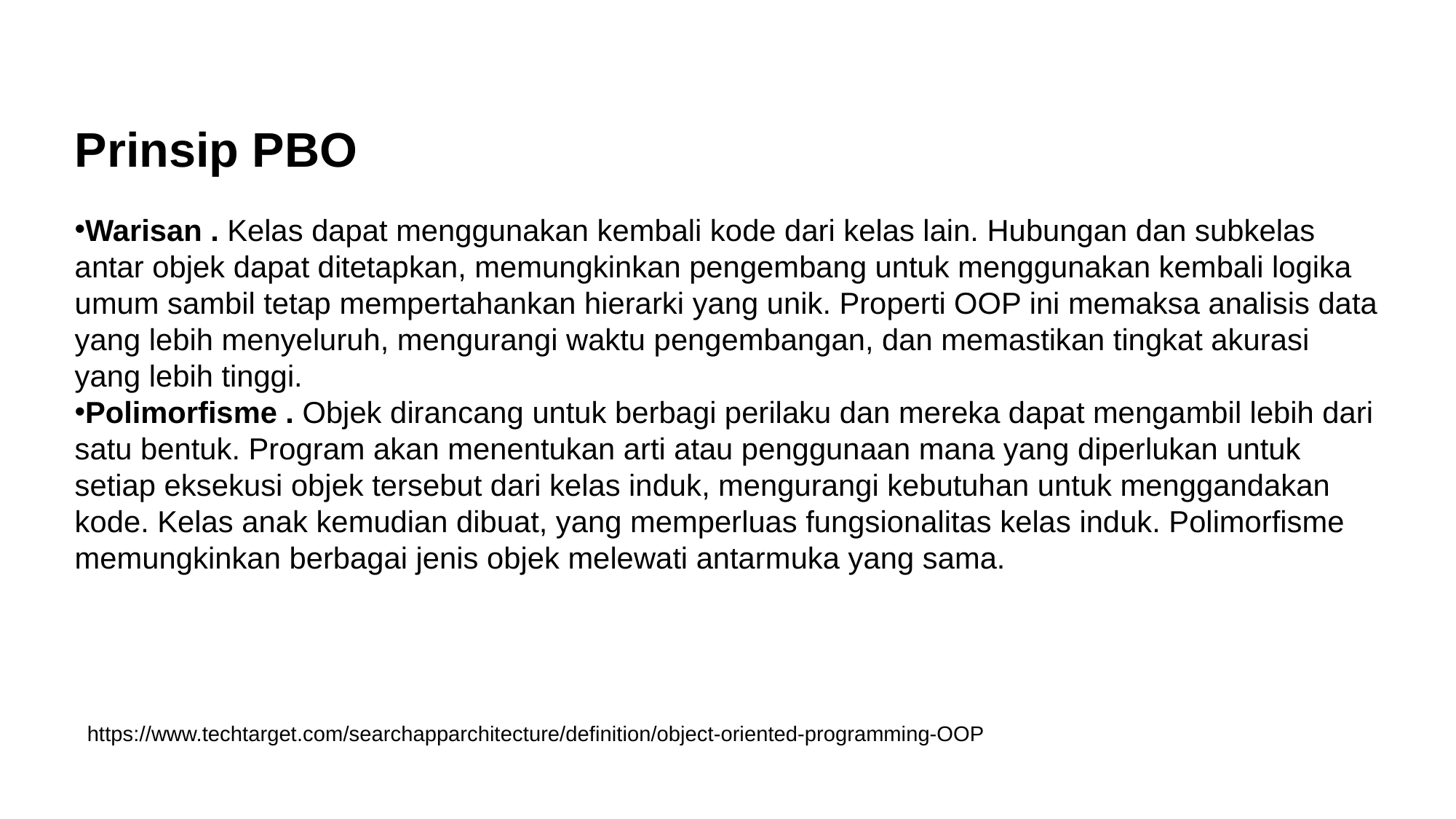

Prinsip PBO
Warisan . Kelas dapat menggunakan kembali kode dari kelas lain. Hubungan dan subkelas antar objek dapat ditetapkan, memungkinkan pengembang untuk menggunakan kembali logika umum sambil tetap mempertahankan hierarki yang unik. Properti OOP ini memaksa analisis data yang lebih menyeluruh, mengurangi waktu pengembangan, dan memastikan tingkat akurasi yang lebih tinggi.
Polimorfisme . Objek dirancang untuk berbagi perilaku dan mereka dapat mengambil lebih dari satu bentuk. Program akan menentukan arti atau penggunaan mana yang diperlukan untuk setiap eksekusi objek tersebut dari kelas induk, mengurangi kebutuhan untuk menggandakan kode. Kelas anak kemudian dibuat, yang memperluas fungsionalitas kelas induk. Polimorfisme memungkinkan berbagai jenis objek melewati antarmuka yang sama.
https://www.techtarget.com/searchapparchitecture/definition/object-oriented-programming-OOP